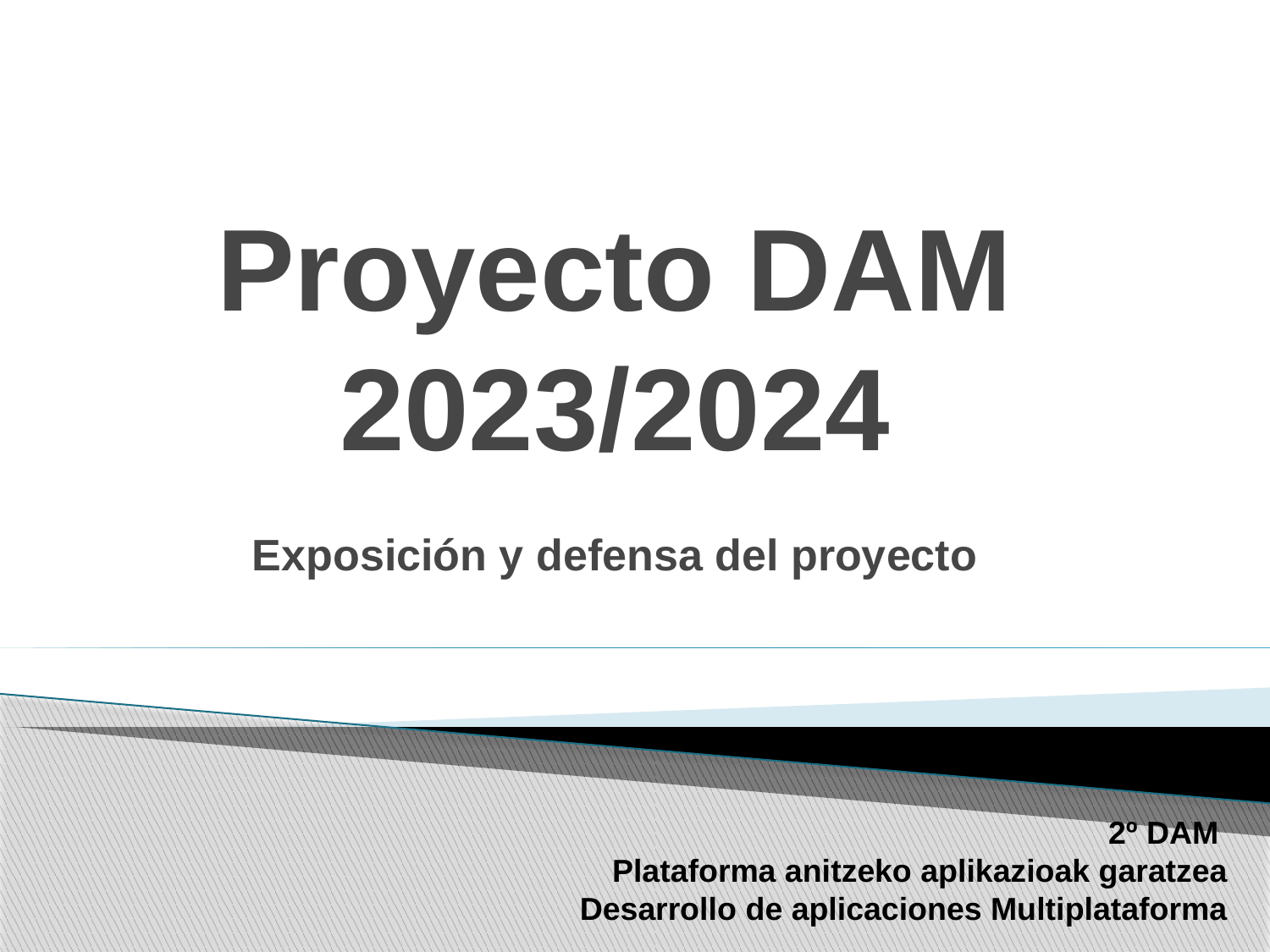

# Proyecto DAM 2023/2024 Exposición y defensa del proyecto
2º DAM
Plataforma anitzeko aplikazioak garatzea
Desarrollo de aplicaciones Multiplataforma